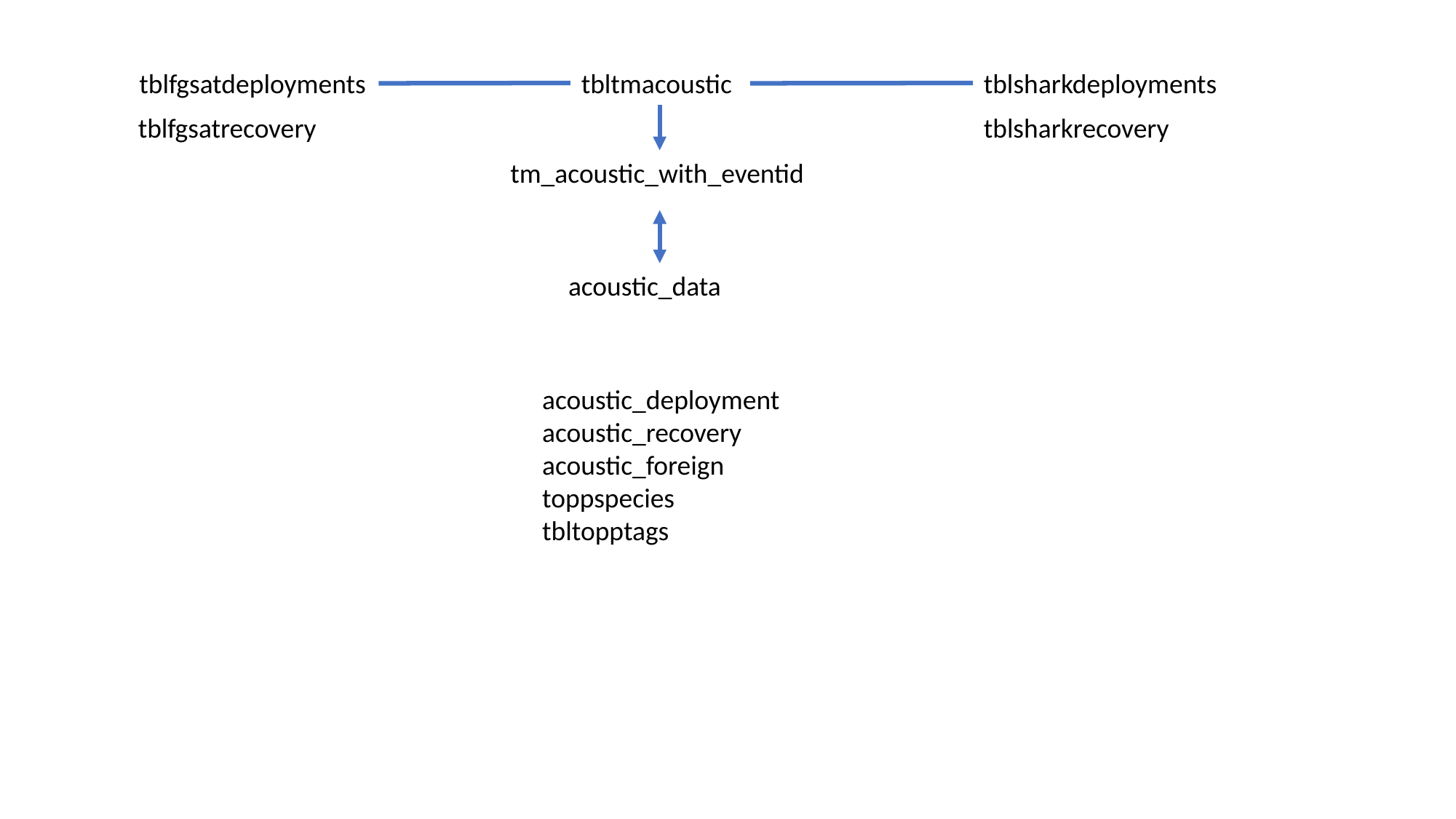

tblfgsatdeployments
tbltmacoustic
tblsharkdeployments
tblfgsatrecovery
tblsharkrecovery
tm_acoustic_with_eventid
acoustic_data
acoustic_deployment
acoustic_recovery
acoustic_foreign
toppspecies
tbltopptags